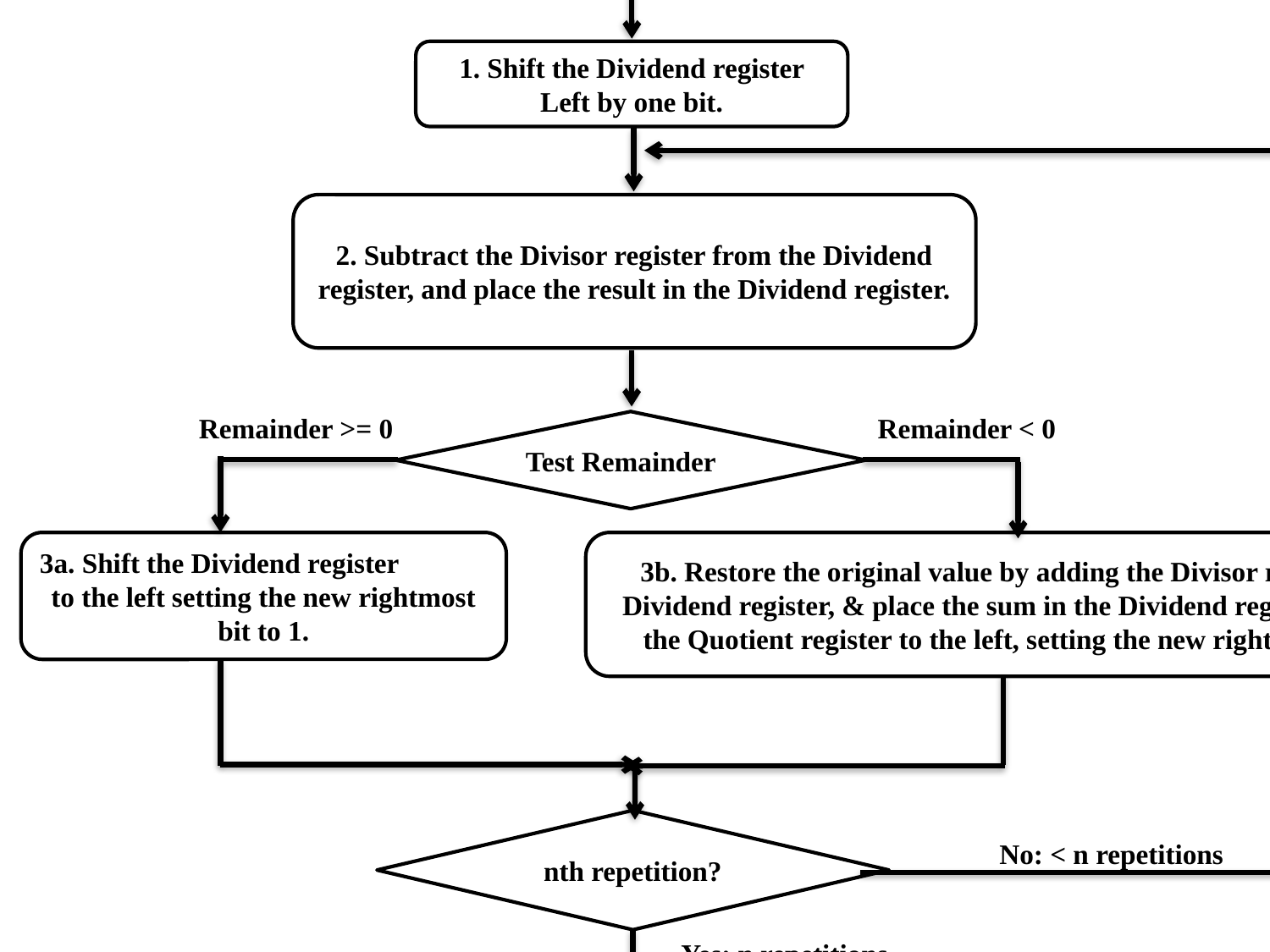

Start
Place Dividend in Register
1. Shift the Dividend register Left by one bit.
2. Subtract the Divisor register from the Dividend register, and place the result in the Dividend register.
Remainder >= 0
Remainder < 0
Test Remainder
3a. Shift the Dividend register
to the left setting the new rightmost bit to 1.
3b. Restore the original value by adding the Divisor register to the Dividend register, & place the sum in the Dividend register. Also shift the Quotient register to the left, setting the new rightmost bit to 0.
nth repetition?
No: < n repetitions
Yes: n repetitions
Rounding
Normalization (IEEE 754 Std.)
Stop